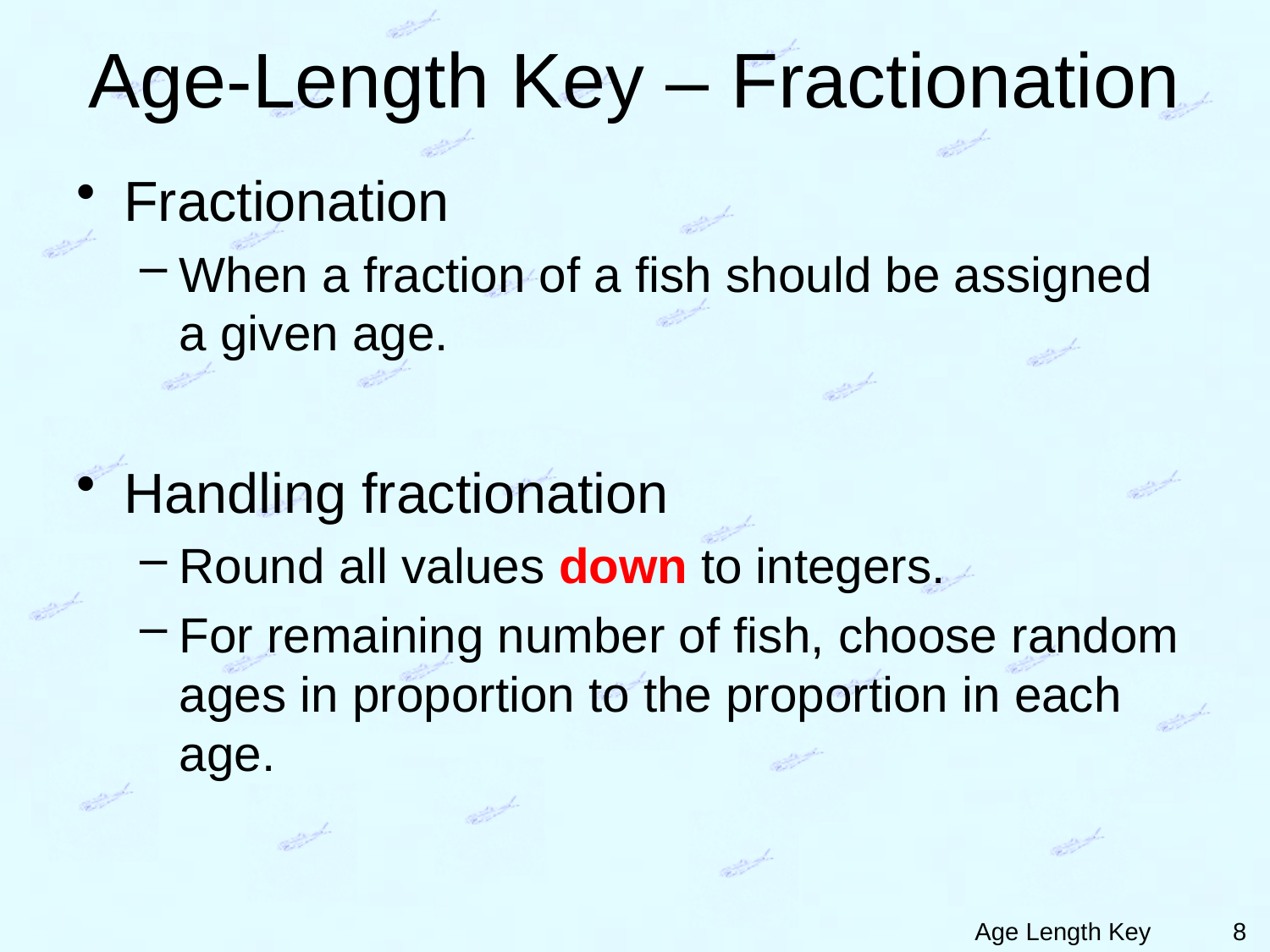

# Age-Length Key – Fractionation
Fractionation
When a fraction of a fish should be assigned a given age.

Handling fractionation
Round all values down to integers.
For remaining number of fish, choose random ages in proportion to the proportion in each age.
8
Age Length Key